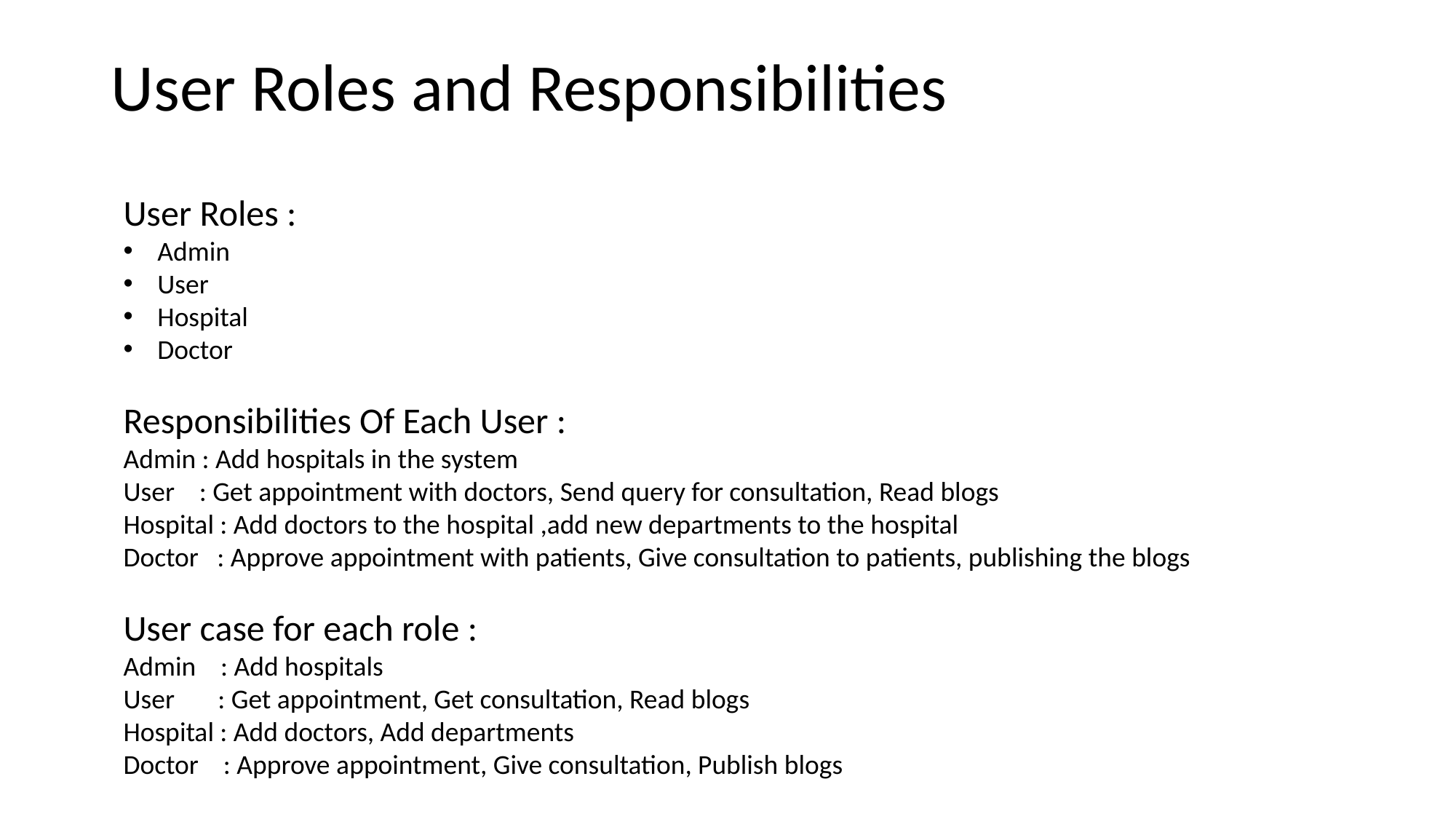

# User Roles and Responsibilities
User Roles :
Admin
User
Hospital
Doctor

Responsibilities Of Each User :
Admin : Add hospitals in the system
User    : Get appointment with doctors, Send query for consultation, Read blogs
Hospital : Add doctors to the hospital ,add new departments to the hospital
Doctor   : Approve appointment with patients, Give consultation to patients, publishing the blogs

User case for each role :
Admin    : Add hospitals
User       : Get appointment, Get consultation, Read blogs
Hospital : Add doctors, Add departments
Doctor    : Approve appointment, Give consultation, Publish blogs